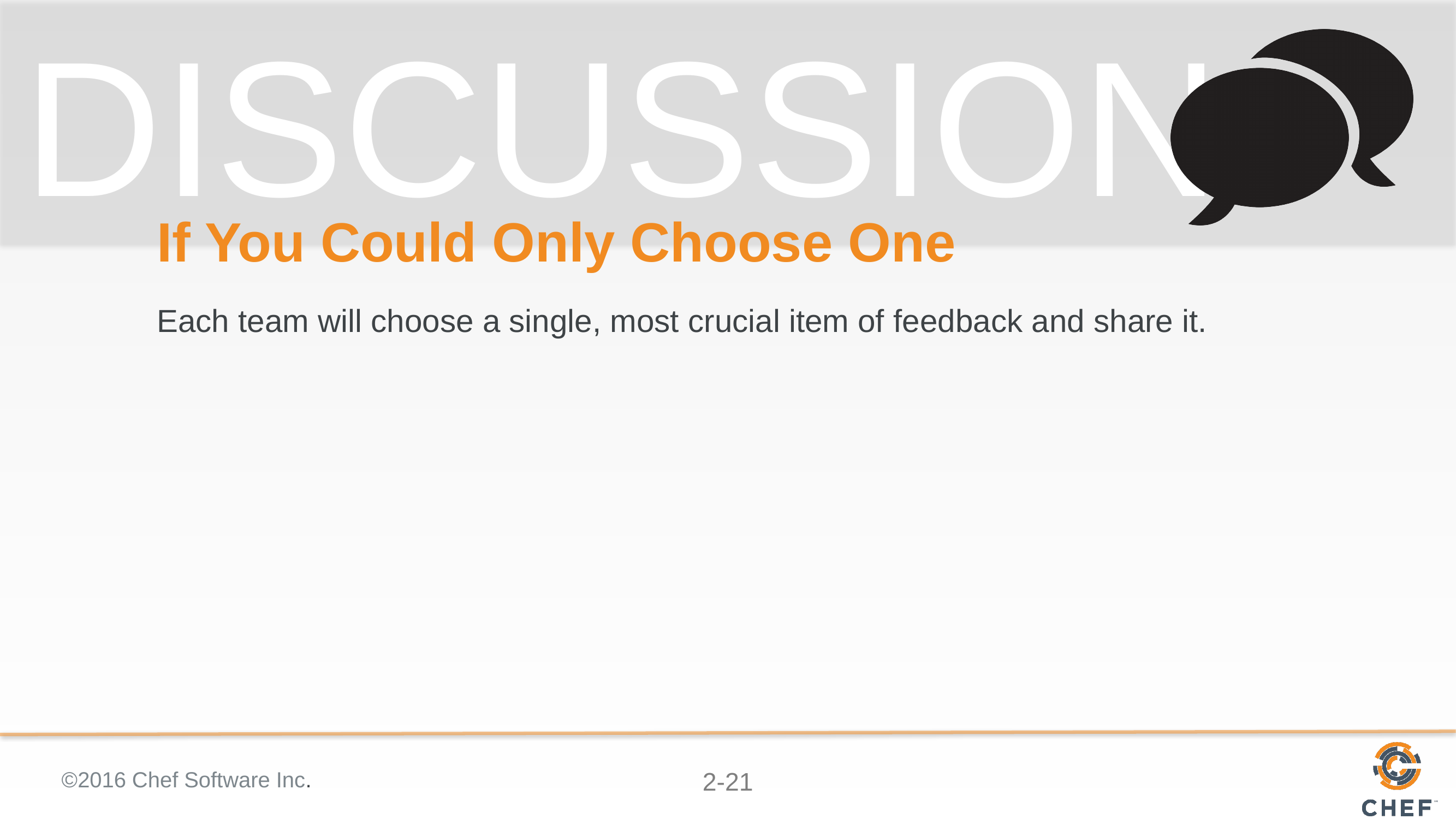

# If You Could Only Choose One
Each team will choose a single, most crucial item of feedback and share it.